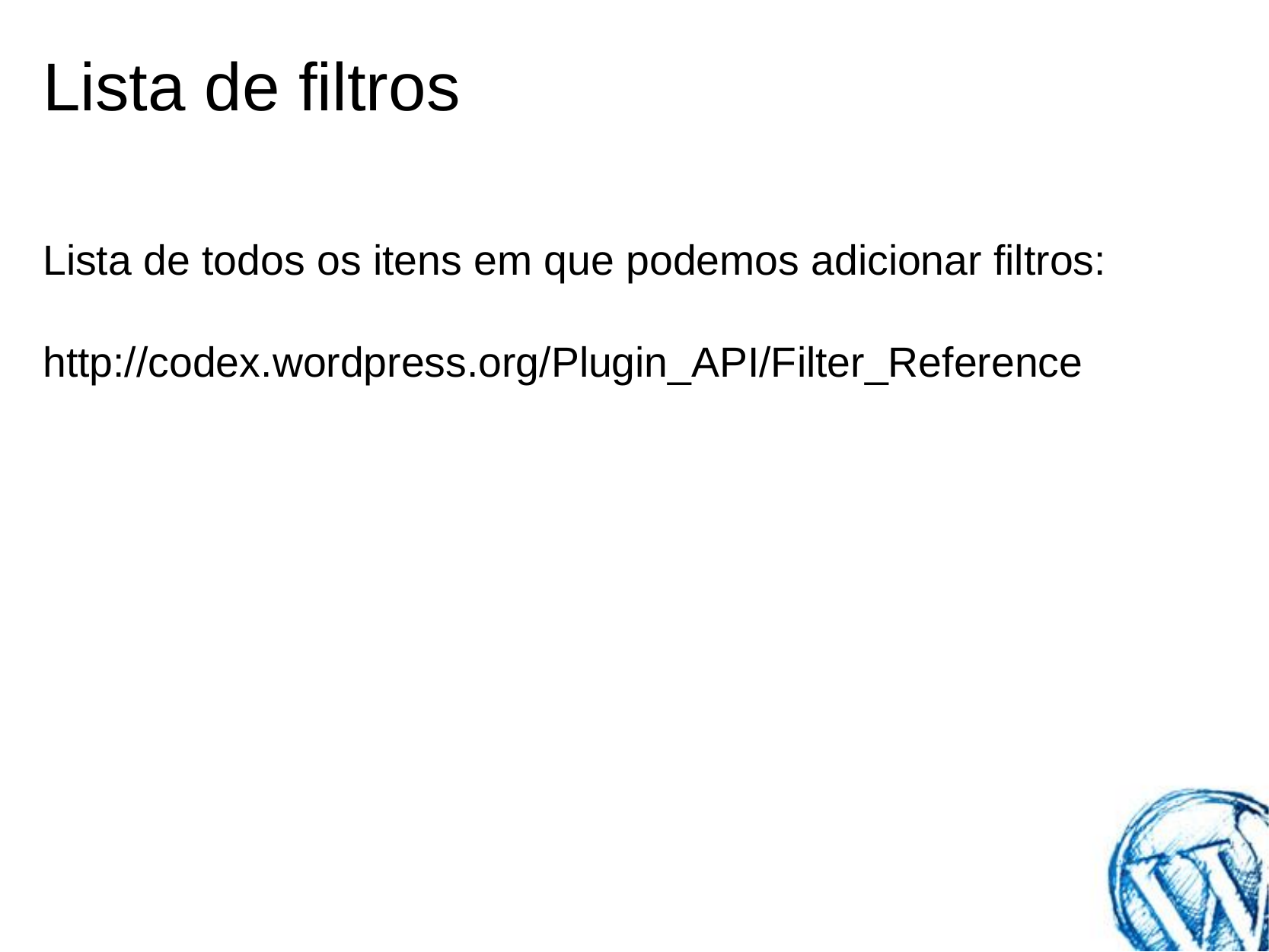

# Lista de filtros
Lista de todos os itens em que podemos adicionar filtros:

http://codex.wordpress.org/Plugin_API/Filter_Reference